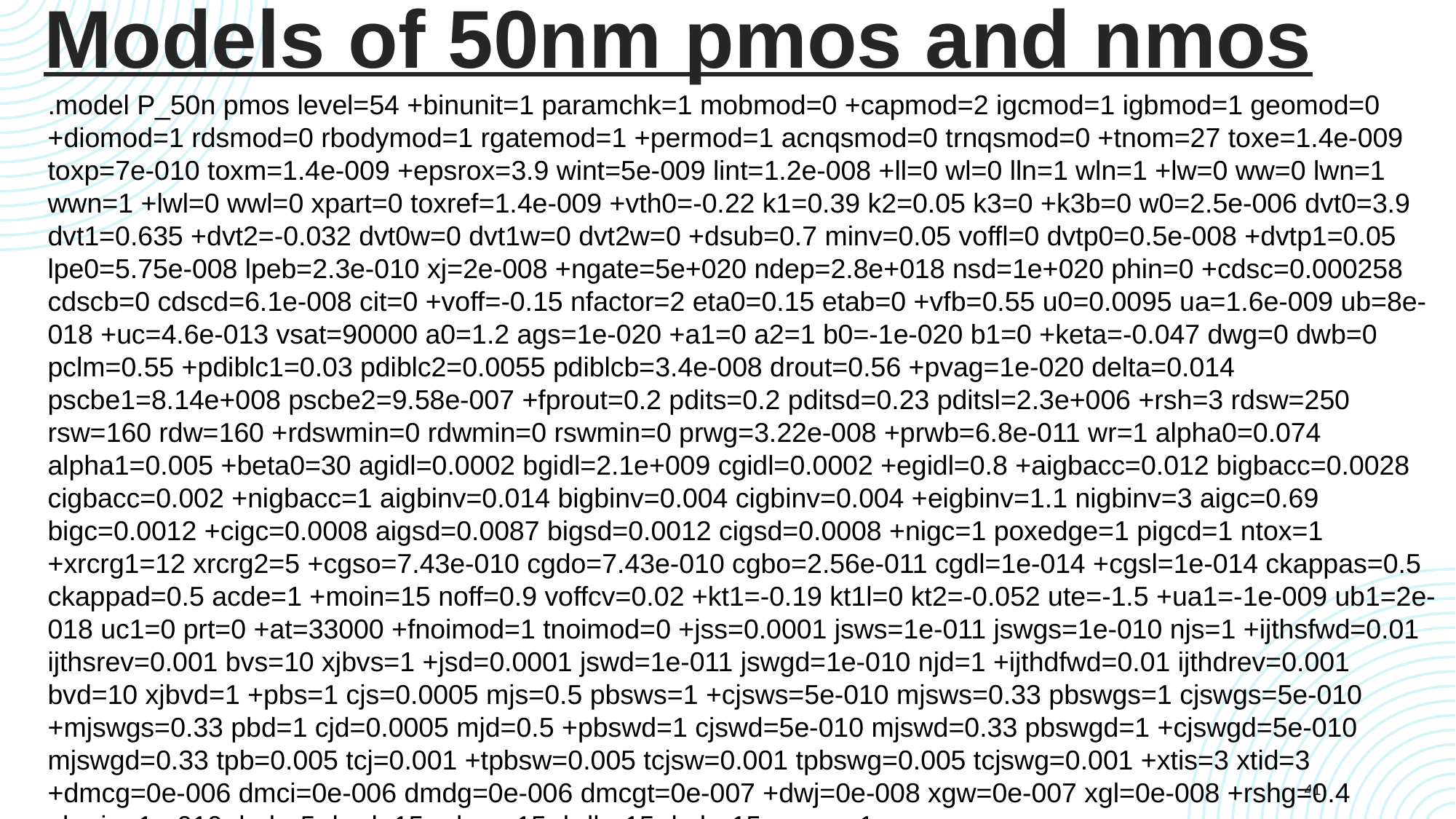

Models of 50nm pmos and nmos
.model P_50n pmos level=54 +binunit=1 paramchk=1 mobmod=0 +capmod=2 igcmod=1 igbmod=1 geomod=0 +diomod=1 rdsmod=0 rbodymod=1 rgatemod=1 +permod=1 acnqsmod=0 trnqsmod=0 +tnom=27 toxe=1.4e-009 toxp=7e-010 toxm=1.4e-009 +epsrox=3.9 wint=5e-009 lint=1.2e-008 +ll=0 wl=0 lln=1 wln=1 +lw=0 ww=0 lwn=1 wwn=1 +lwl=0 wwl=0 xpart=0 toxref=1.4e-009 +vth0=-0.22 k1=0.39 k2=0.05 k3=0 +k3b=0 w0=2.5e-006 dvt0=3.9 dvt1=0.635 +dvt2=-0.032 dvt0w=0 dvt1w=0 dvt2w=0 +dsub=0.7 minv=0.05 voffl=0 dvtp0=0.5e-008 +dvtp1=0.05 lpe0=5.75e-008 lpeb=2.3e-010 xj=2e-008 +ngate=5e+020 ndep=2.8e+018 nsd=1e+020 phin=0 +cdsc=0.000258 cdscb=0 cdscd=6.1e-008 cit=0 +voff=-0.15 nfactor=2 eta0=0.15 etab=0 +vfb=0.55 u0=0.0095 ua=1.6e-009 ub=8e-018 +uc=4.6e-013 vsat=90000 a0=1.2 ags=1e-020 +a1=0 a2=1 b0=-1e-020 b1=0 +keta=-0.047 dwg=0 dwb=0 pclm=0.55 +pdiblc1=0.03 pdiblc2=0.0055 pdiblcb=3.4e-008 drout=0.56 +pvag=1e-020 delta=0.014 pscbe1=8.14e+008 pscbe2=9.58e-007 +fprout=0.2 pdits=0.2 pditsd=0.23 pditsl=2.3e+006 +rsh=3 rdsw=250 rsw=160 rdw=160 +rdswmin=0 rdwmin=0 rswmin=0 prwg=3.22e-008 +prwb=6.8e-011 wr=1 alpha0=0.074 alpha1=0.005 +beta0=30 agidl=0.0002 bgidl=2.1e+009 cgidl=0.0002 +egidl=0.8 +aigbacc=0.012 bigbacc=0.0028 cigbacc=0.002 +nigbacc=1 aigbinv=0.014 bigbinv=0.004 cigbinv=0.004 +eigbinv=1.1 nigbinv=3 aigc=0.69 bigc=0.0012 +cigc=0.0008 aigsd=0.0087 bigsd=0.0012 cigsd=0.0008 +nigc=1 poxedge=1 pigcd=1 ntox=1 +xrcrg1=12 xrcrg2=5 +cgso=7.43e-010 cgdo=7.43e-010 cgbo=2.56e-011 cgdl=1e-014 +cgsl=1e-014 ckappas=0.5 ckappad=0.5 acde=1 +moin=15 noff=0.9 voffcv=0.02 +kt1=-0.19 kt1l=0 kt2=-0.052 ute=-1.5 +ua1=-1e-009 ub1=2e-018 uc1=0 prt=0 +at=33000 +fnoimod=1 tnoimod=0 +jss=0.0001 jsws=1e-011 jswgs=1e-010 njs=1 +ijthsfwd=0.01 ijthsrev=0.001 bvs=10 xjbvs=1 +jsd=0.0001 jswd=1e-011 jswgd=1e-010 njd=1 +ijthdfwd=0.01 ijthdrev=0.001 bvd=10 xjbvd=1 +pbs=1 cjs=0.0005 mjs=0.5 pbsws=1 +cjsws=5e-010 mjsws=0.33 pbswgs=1 cjswgs=5e-010 +mjswgs=0.33 pbd=1 cjd=0.0005 mjd=0.5 +pbswd=1 cjswd=5e-010 mjswd=0.33 pbswgd=1 +cjswgd=5e-010 mjswgd=0.33 tpb=0.005 tcj=0.001 +tpbsw=0.005 tcjsw=0.001 tpbswg=0.005 tcjswg=0.001 +xtis=3 xtid=3 +dmcg=0e-006 dmci=0e-006 dmdg=0e-006 dmcgt=0e-007 +dwj=0e-008 xgw=0e-007 xgl=0e-008 +rshg=0.4 gbmin=1e-010 rbpb=5 rbpd=15 +rbps=15 rbdb=15 rbsb=15 ngcon=1
41